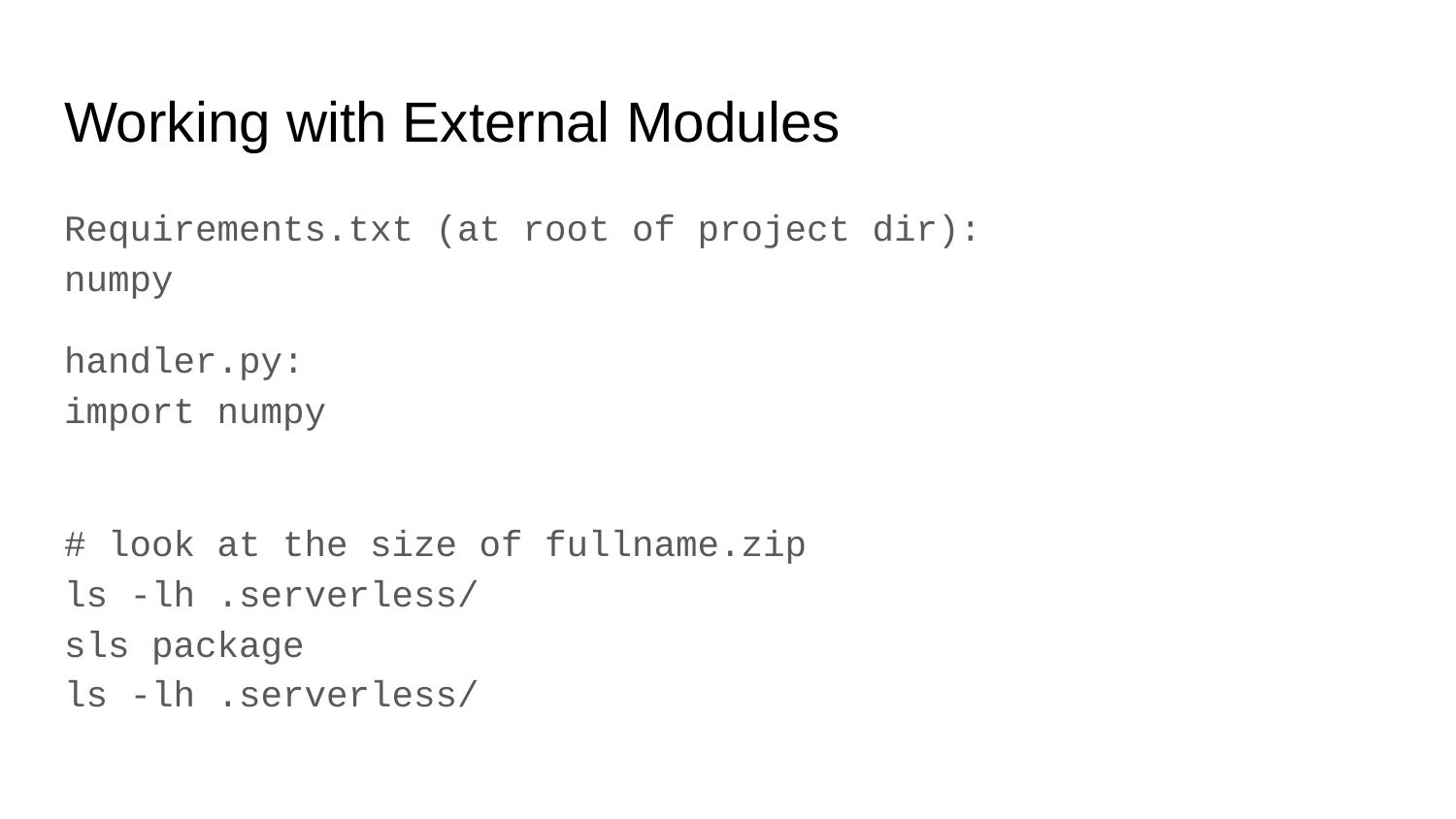

# Working with External Modules
Requirements.txt (at root of project dir):
numpy
handler.py:
import numpy
# look at the size of fullname.zip ls -lh .serverless/ sls package ls -lh .serverless/